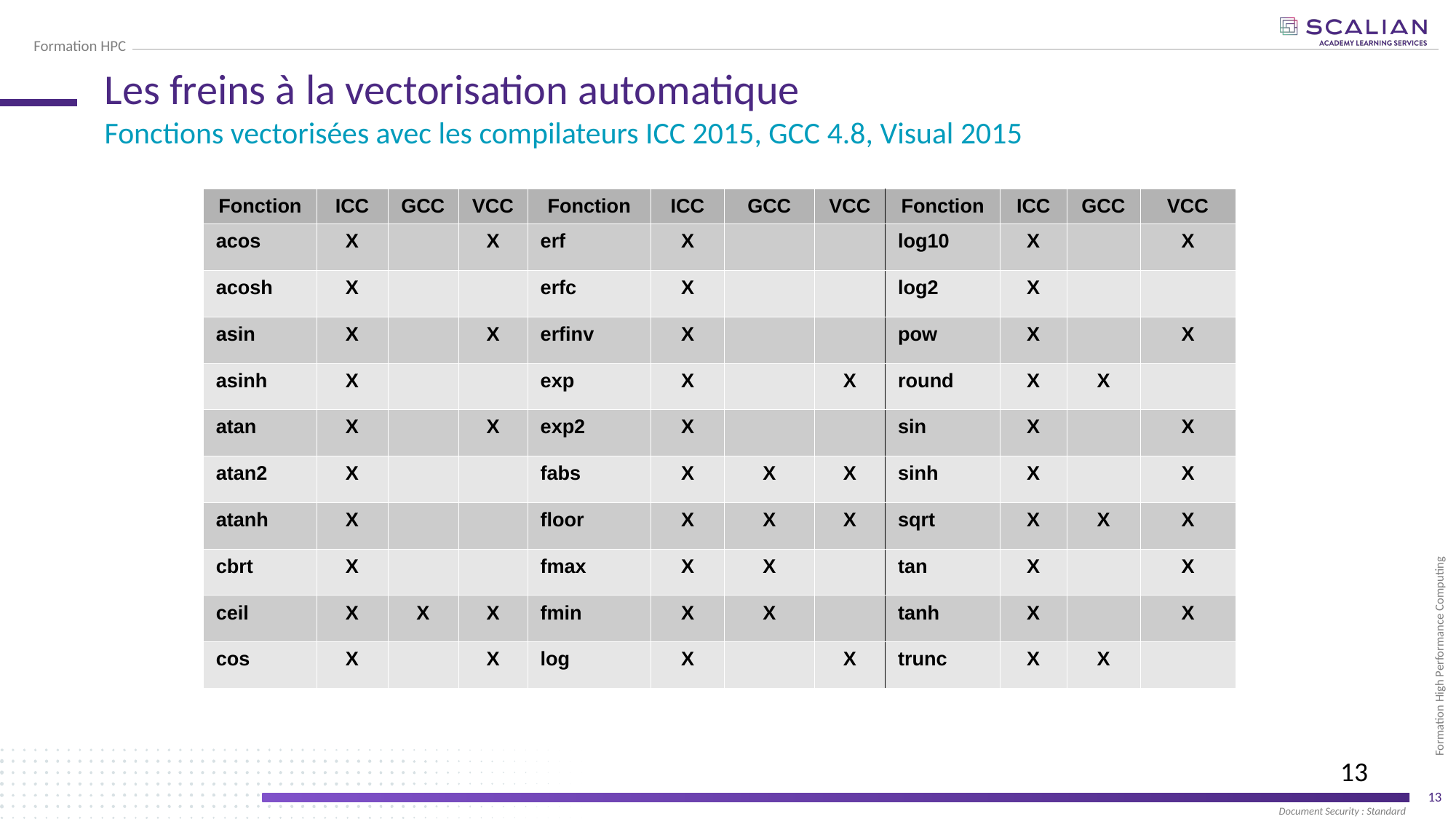

# Les freins à la vectorisation automatique
Fonctions vectorisées avec les compilateurs ICC 2015, GCC 4.8, Visual 2015

| Fonction | ICC | GCC | VCC | Fonction | ICC | GCC | VCC | Fonction | ICC | GCC | VCC |
| --- | --- | --- | --- | --- | --- | --- | --- | --- | --- | --- | --- |
| acos | X |  | X | erf | X |  |  | log10 | X |  | X |
| acosh | X |  |  | erfc | X |  |  | log2 | X |  |  |
| asin | X |  | X | erfinv | X |  |  | pow | X |  | X |
| asinh | X |  |  | exp | X |  | X | round | X | X |  |
| atan | X |  | X | exp2 | X |  |  | sin | X |  | X |
| atan2 | X |  |  | fabs | X | X | X | sinh | X |  | X |
| atanh | X |  |  | floor | X | X | X | sqrt | X | X | X |
| cbrt | X |  |  | fmax | X | X |  | tan | X |  | X |
| ceil | X | X | X | fmin | X | X |  | tanh | X |  | X |
| cos | X |  | X | log | X |  | X | trunc | X | X |  |
13